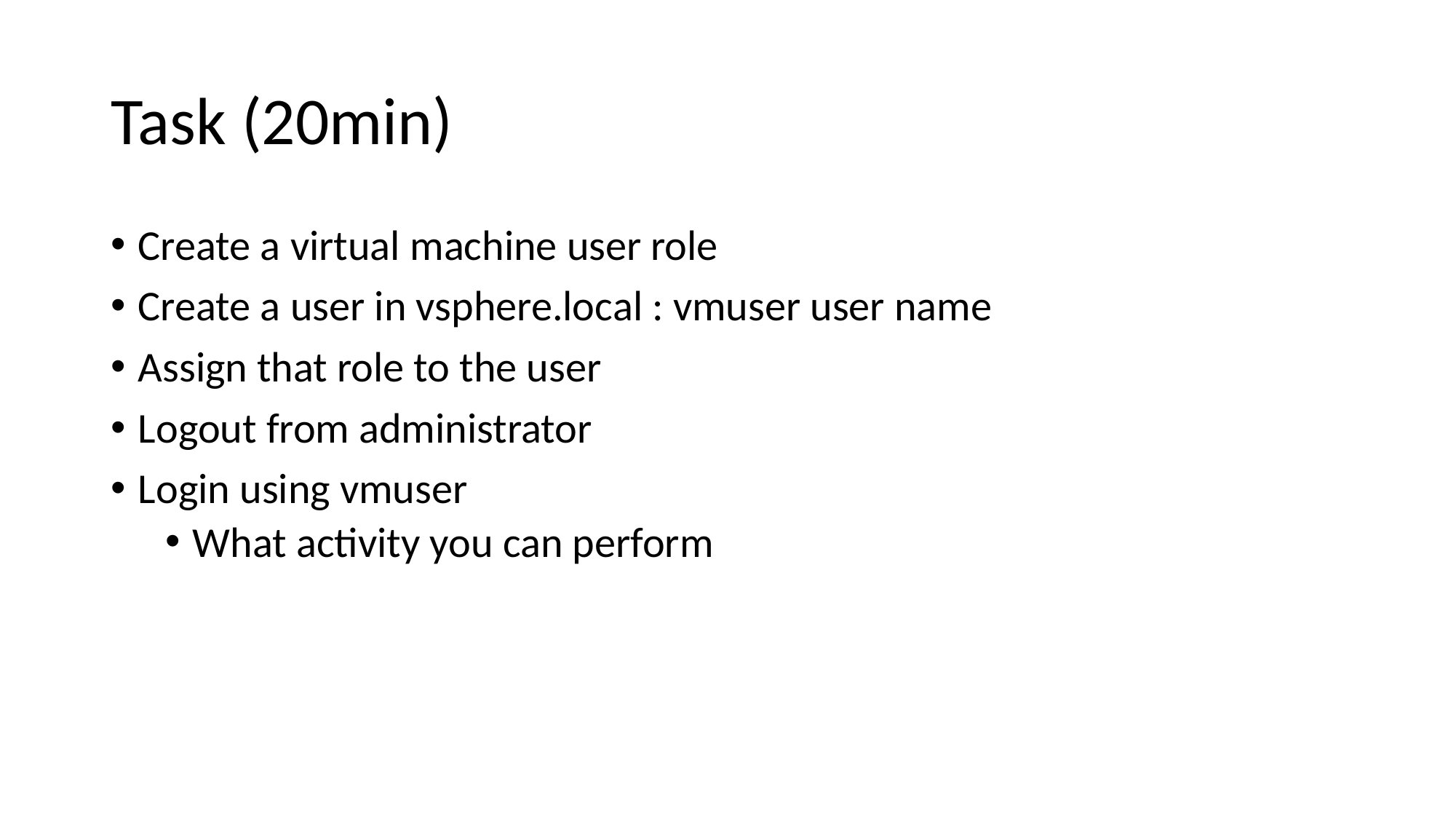

# Task (20min)
Create a virtual machine user role
Create a user in vsphere.local : vmuser user name
Assign that role to the user
Logout from administrator
Login using vmuser
What activity you can perform